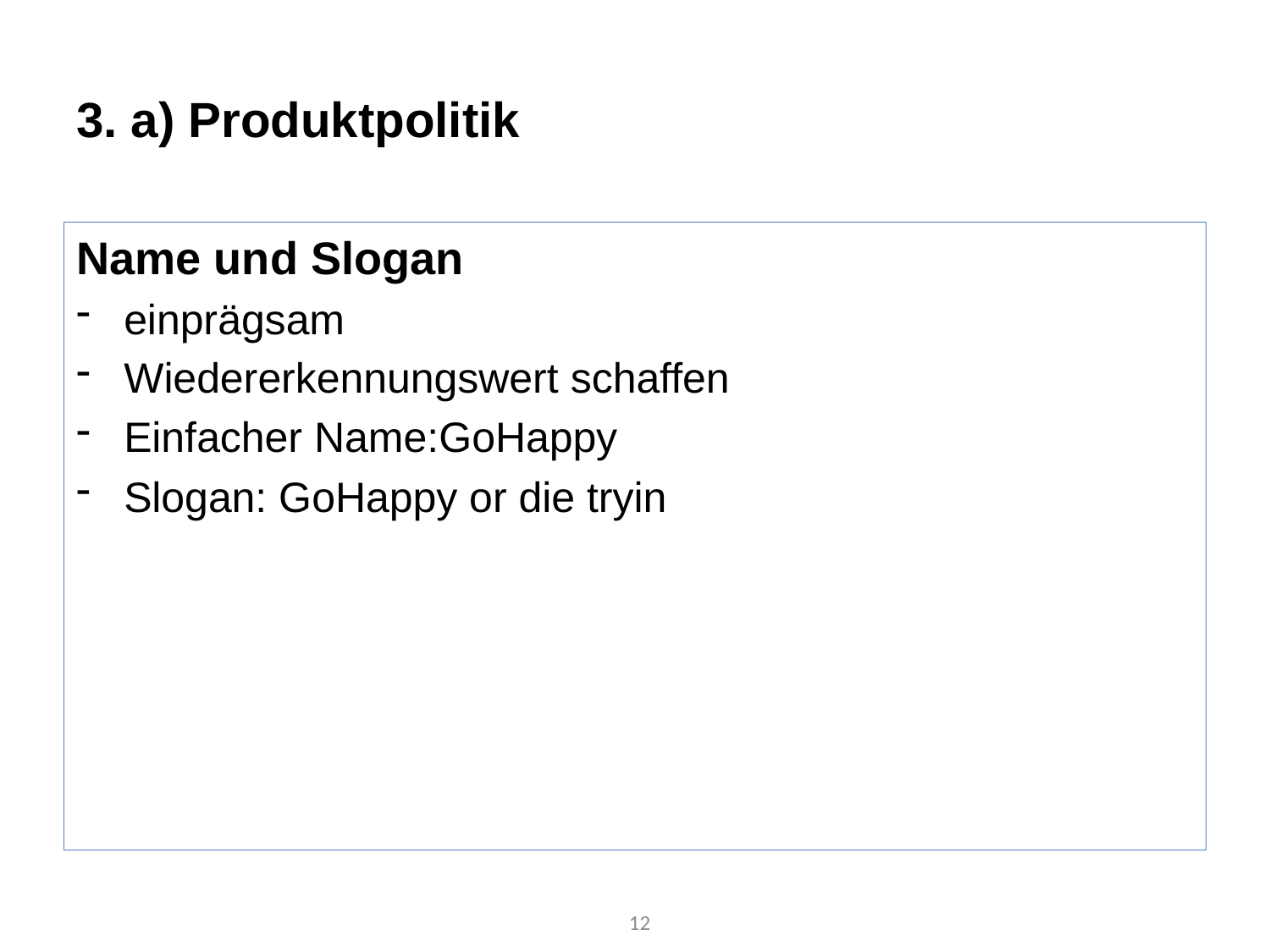

# 3. a) Produktpolitik
Name und Slogan
einprägsam
Wiedererkennungswert schaffen
Einfacher Name:GoHappy
Slogan: GoHappy or die tryin

12